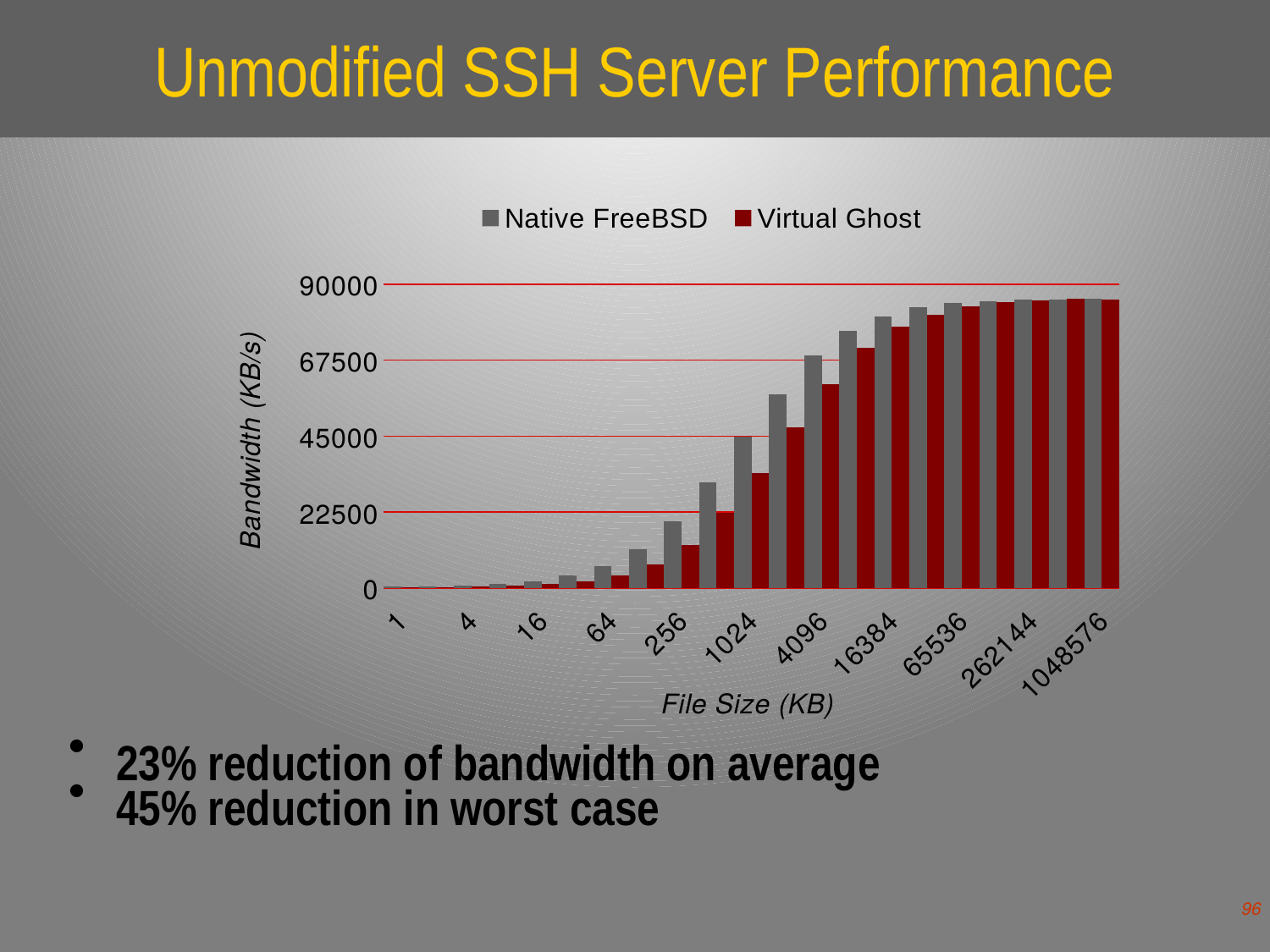

# Unmodified SSH Server Performance

### Chart:

| Category | Native FreeBSD | Virtual Ghost |
|---|---|---|
| 1 | 399.0 | 218.3 |
| 2 | 531.1 | 297.8999999999999 |
| 4 | 766.6 | 424.9 |
| 8 | 1190.8 | 673.7 |
| 16 | 2030.4 | 1160.6 |
| 32 | 3617.4 | 2101.0 |
| 64 | 6439.5 | 3841.9 |
| 128 | 11423.4 | 7090.0 |
| 256 | 19750.3 | 12888.1 |
| 512 | 31420.9 | 22232.8 |
| 1024 | 44730.9 | 34045.5 |
| 2048 | 57471.0 | 47563.0 |
| 4096 | 68875.3 | 60420.0 |
| 8192 | 76242.2 | 71112.10000000002 |
| 16384 | 80510.2 | 77306.10000000002 |
| 32768 | 83079.8 | 80825.89999999997 |
| 65536 | 84492.0 | 83352.7 |
| 131072 | 84976.7 | 84624.10000000003 |
| 262144 | 85424.8 | 85133.7 |
| 524288 | 85483.5 | 85612.8 |
| 1048576 | 85772.3 | 85410.10000000003 |
23% reduction of bandwidth on average
45% reduction in worst case
96